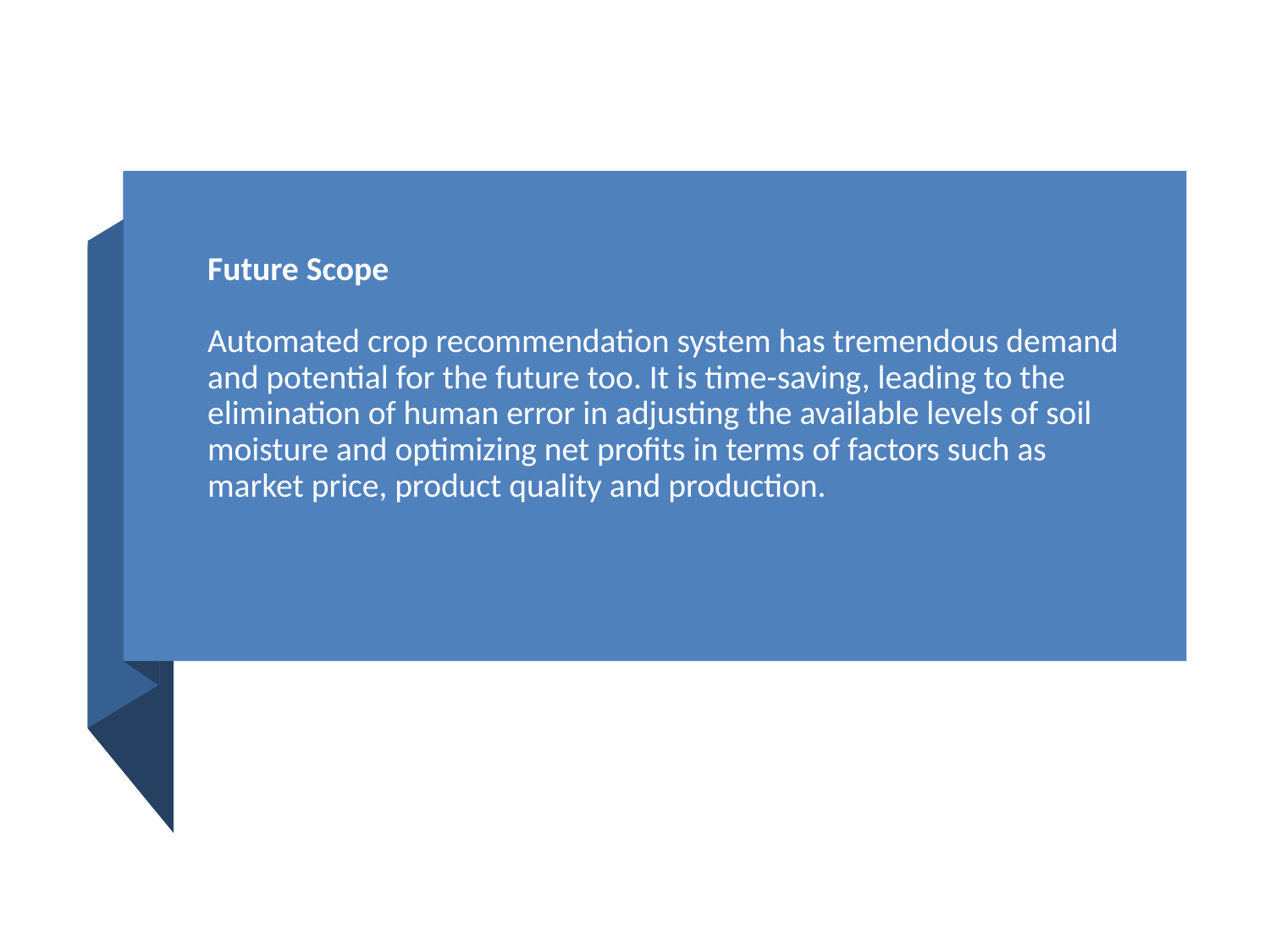

# Future Scope Automated crop recommendation system has tremendous demand and potential for the future too. It is time-saving, leading to the elimination of human error in adjusting the available levels of soil moisture and optimizing net profits in terms of factors such as market price, product quality and production.